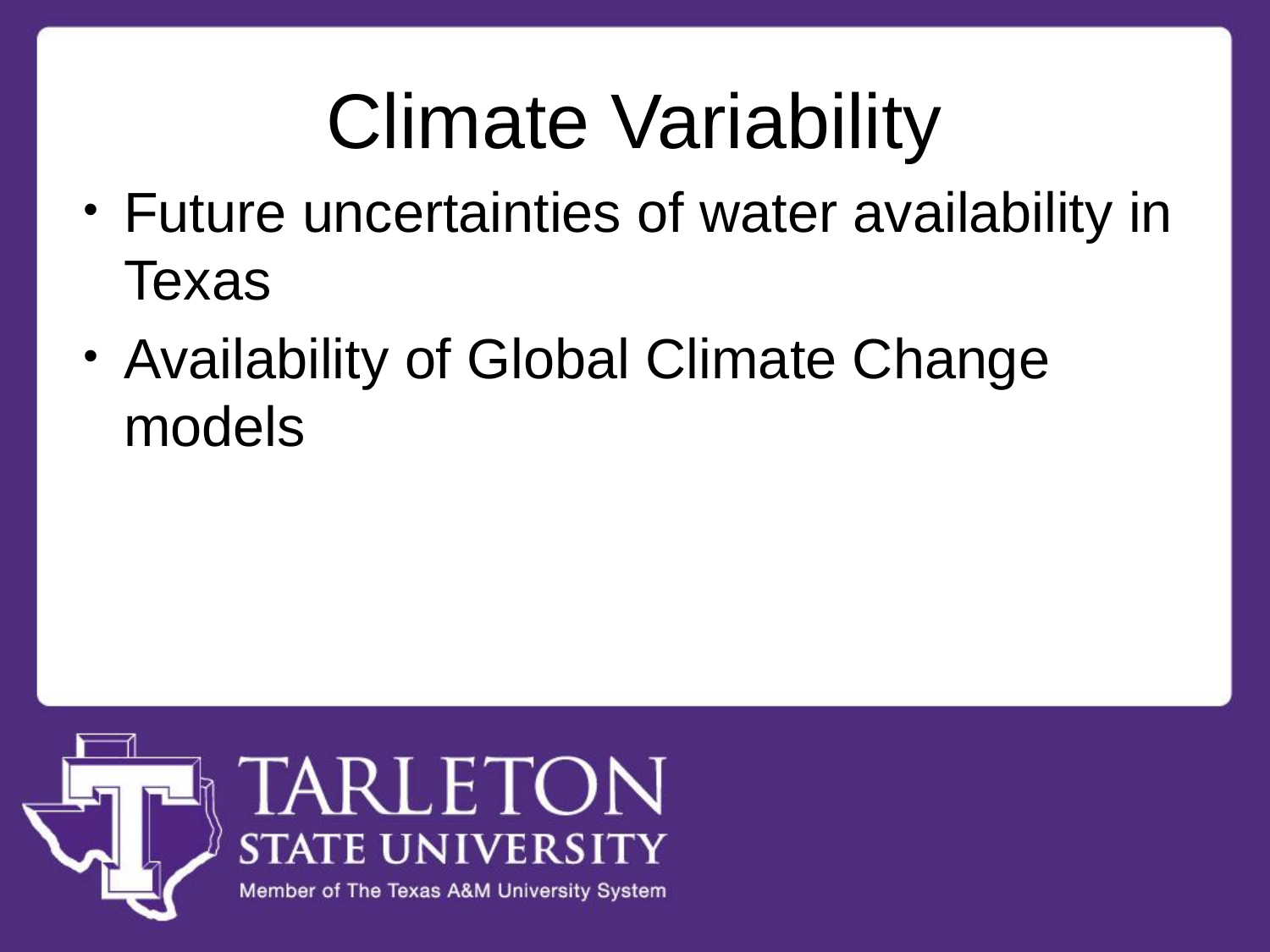

# Climate Variability
Future uncertainties of water availability in Texas
Availability of Global Climate Change models